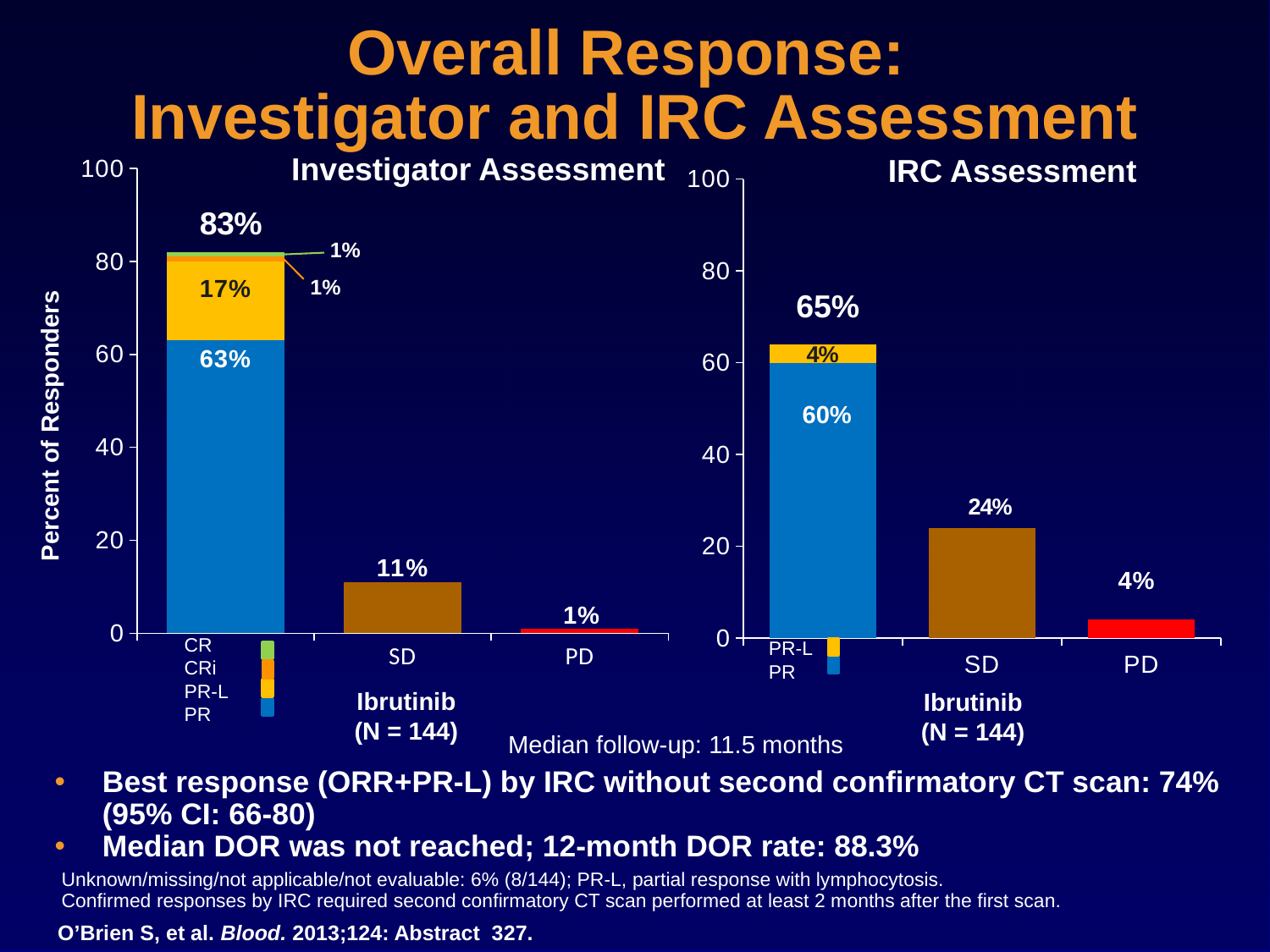

# Overall Response: Investigator and IRC Assessment

### Chart

| Category | Series 1 | Series 2 | Series 3 | Series 4 |
|---|---|---|---|---|
|  | 63.0 | 17.0 | 1.0 | 1.0 |
| SD | 11.0 | None | None | None |
| PD | 1.0 | None | None | None |
Investigator Assessment
CR
CRi
PR-L
PR

Ibrutinib
(N = 144)
IRC Assessment

### Chart

| Category | Series 1 | Series 2 |
|---|---|---|
|  | 60.0 | 4.0 |
| SD | 24.0 | None |
| PD | 4.0 | None |
60%
PR-L
PR

Ibrutinib
(N = 144)
65%
Percent of Responders
Median follow-up: 11.5 months
Best response (ORR+PR-L) by IRC without second confirmatory CT scan: 74% (95% CI: 66-80)
Median DOR was not reached; 12-month DOR rate: 88.3%
Unknown/missing/not applicable/not evaluable: 6% (8/144); PR-L, partial response with lymphocytosis.
Confirmed responses by IRC required second confirmatory CT scan performed at least 2 months after the first scan.
O’Brien S, et al. Blood. 2013;124: Abstract  327.